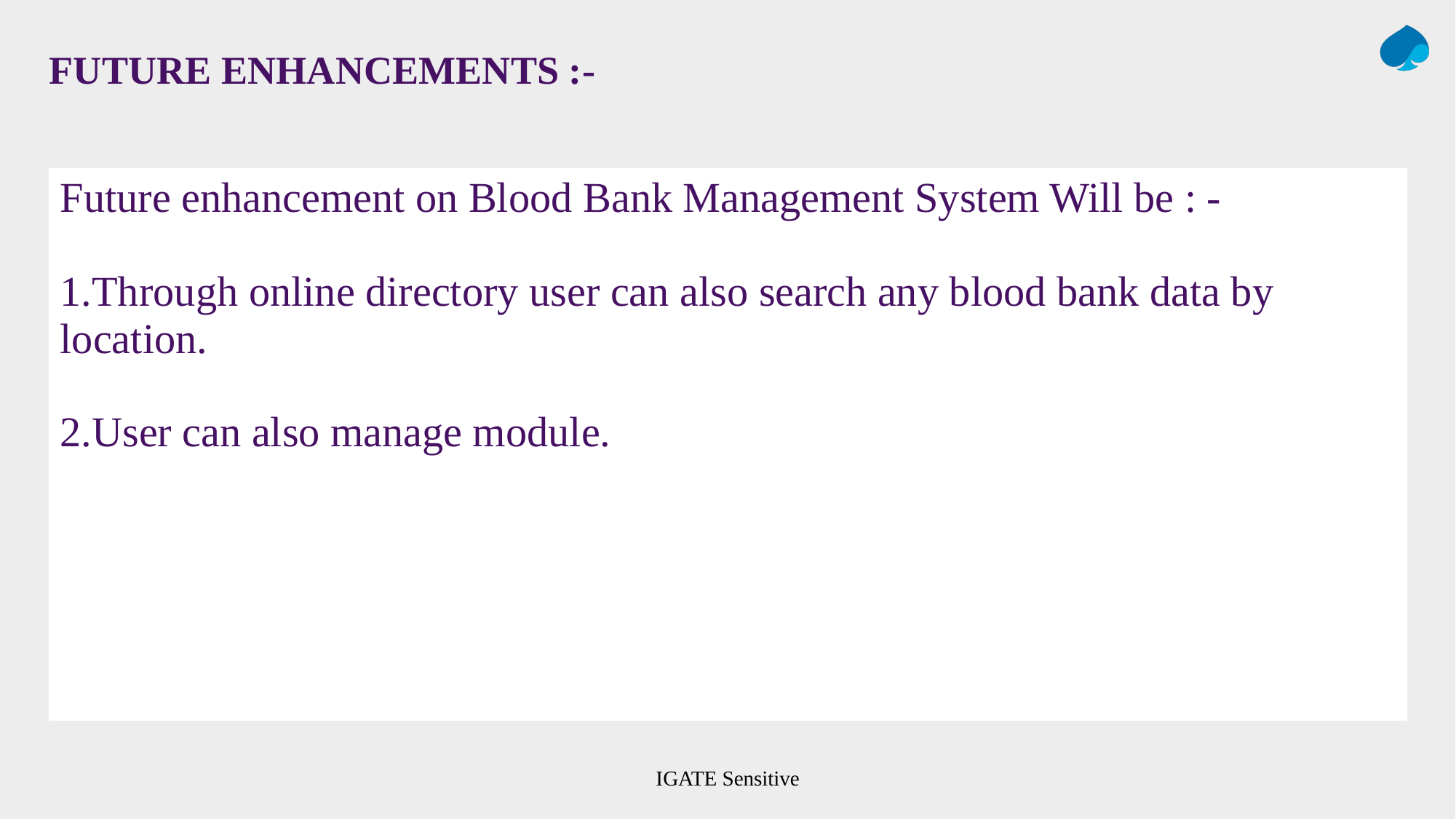

# FUTURE ENHANCEMENTS :-
| Future enhancement on Blood Bank Management System Will be : - 1.Through online directory user can also search any blood bank data by location. 2.User can also manage module. |
| --- |
IGATE Sensitive